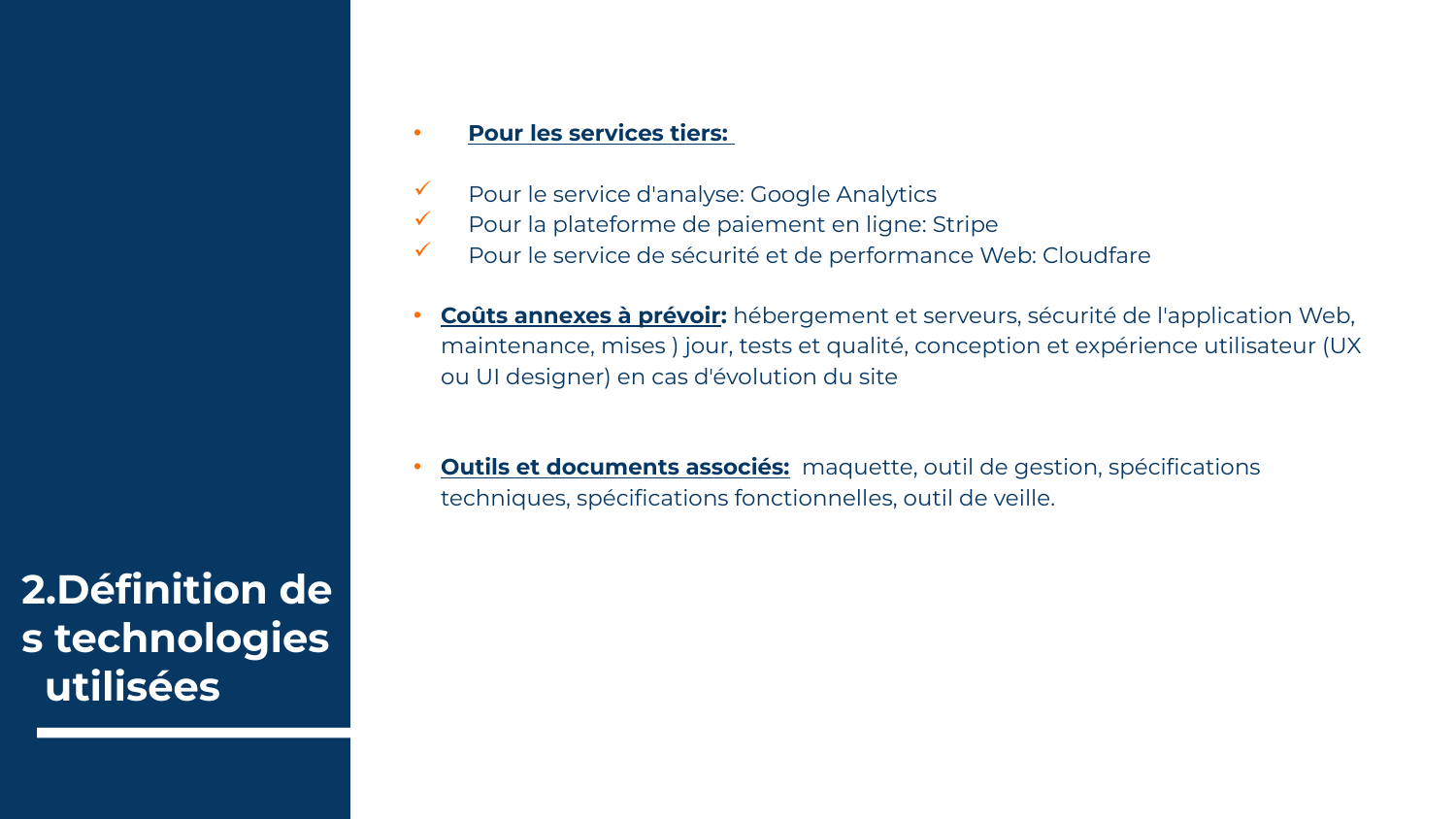

Pour les services tiers:

Pour le service d'analyse: Google Analytics
Pour la plateforme de paiement en ligne: Stripe
Pour le service de sécurité et de performance Web: Cloudfare

Coûts annexes à prévoir: hébergement et serveurs, sécurité de l'application Web, maintenance, mises ) jour, tests et qualité, conception et expérience utilisateur (UX ou UI designer) en cas d'évolution du site

Outils et documents associés:  maquette, outil de gestion, spécifications techniques, spécifications fonctionnelles, outil de veille.

2.Définition des technologies   utilisées